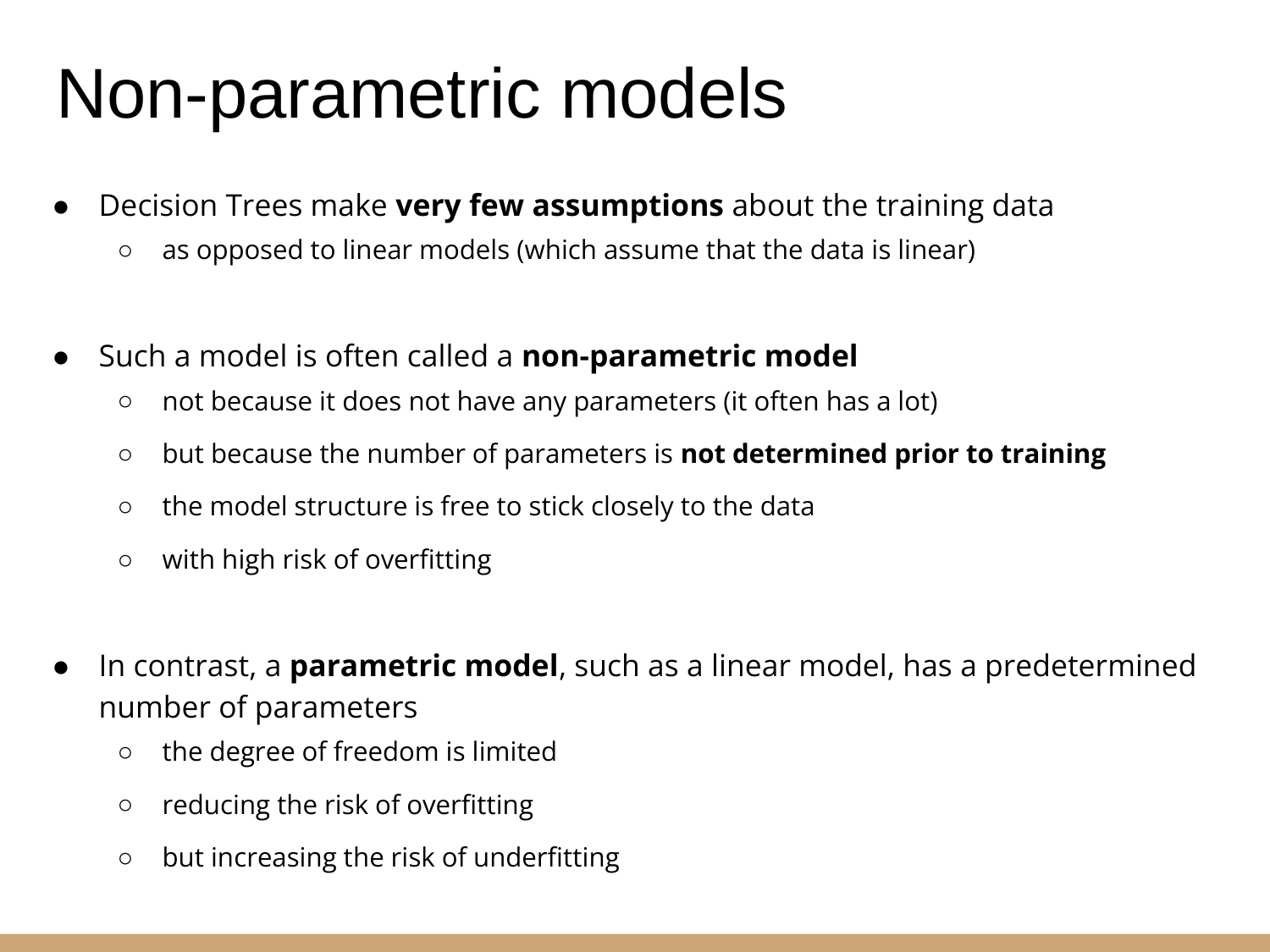

Non-parametric models
Decision Trees make very few assumptions about the training data
as opposed to linear models (which assume that the data is linear)

Such a model is often called a non-parametric model
not because it does not have any parameters (it often has a lot)
but because the number of parameters is not determined prior to training
the model structure is free to stick closely to the data
with high risk of overfitting

In contrast, a parametric model, such as a linear model, has a predetermined number of parameters
the degree of freedom is limited
reducing the risk of overfitting
but increasing the risk of underfitting